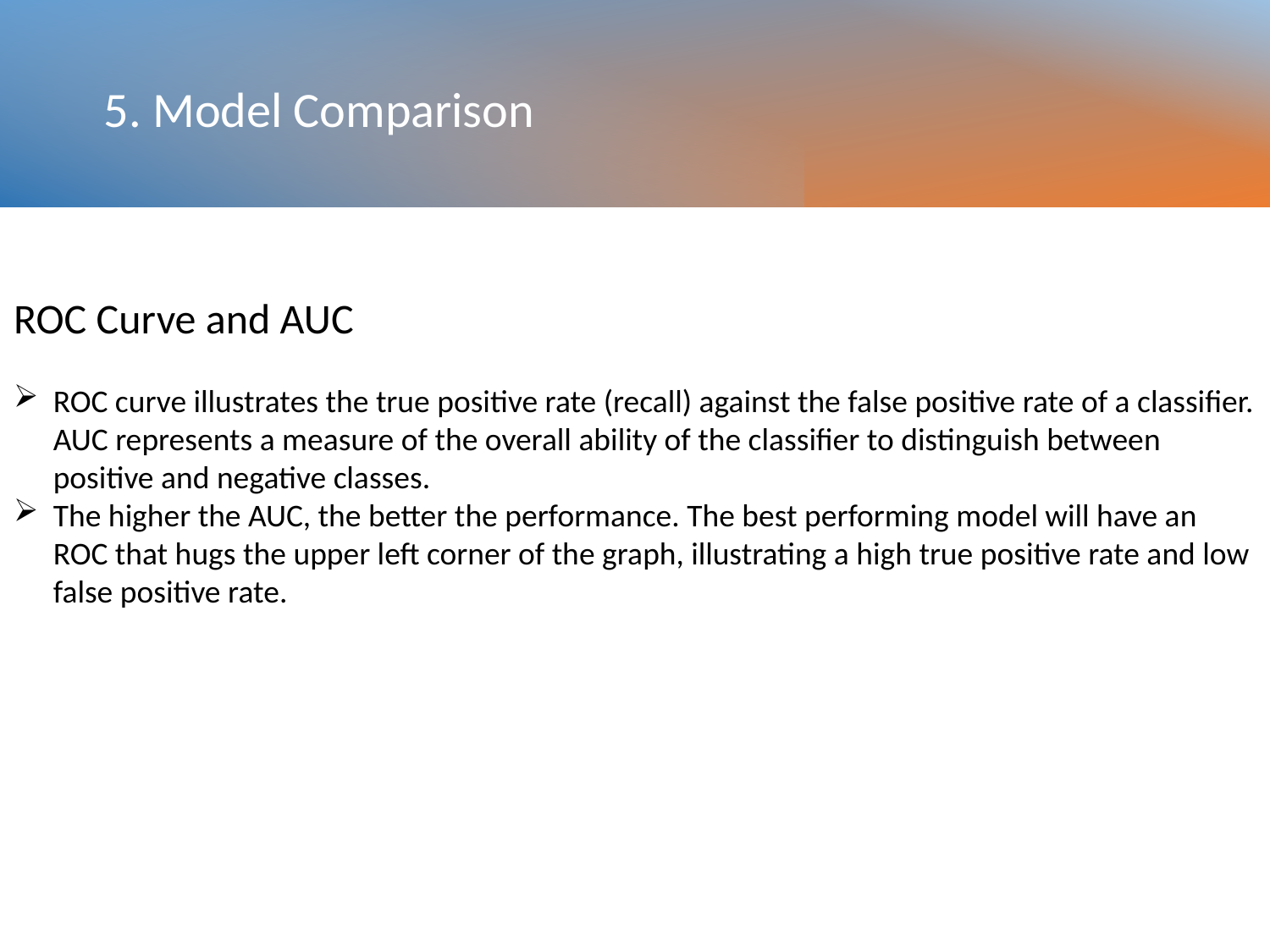

# 5. Model Comparison
ROC Curve and AUC

ROC curve illustrates the true positive rate (recall) against the false positive rate of a classifier. AUC represents a measure of the overall ability of the classifier to distinguish between positive and negative classes.
The higher the AUC, the better the performance. The best performing model will have an ROC that hugs the upper left corner of the graph, illustrating a high true positive rate and low false positive rate.